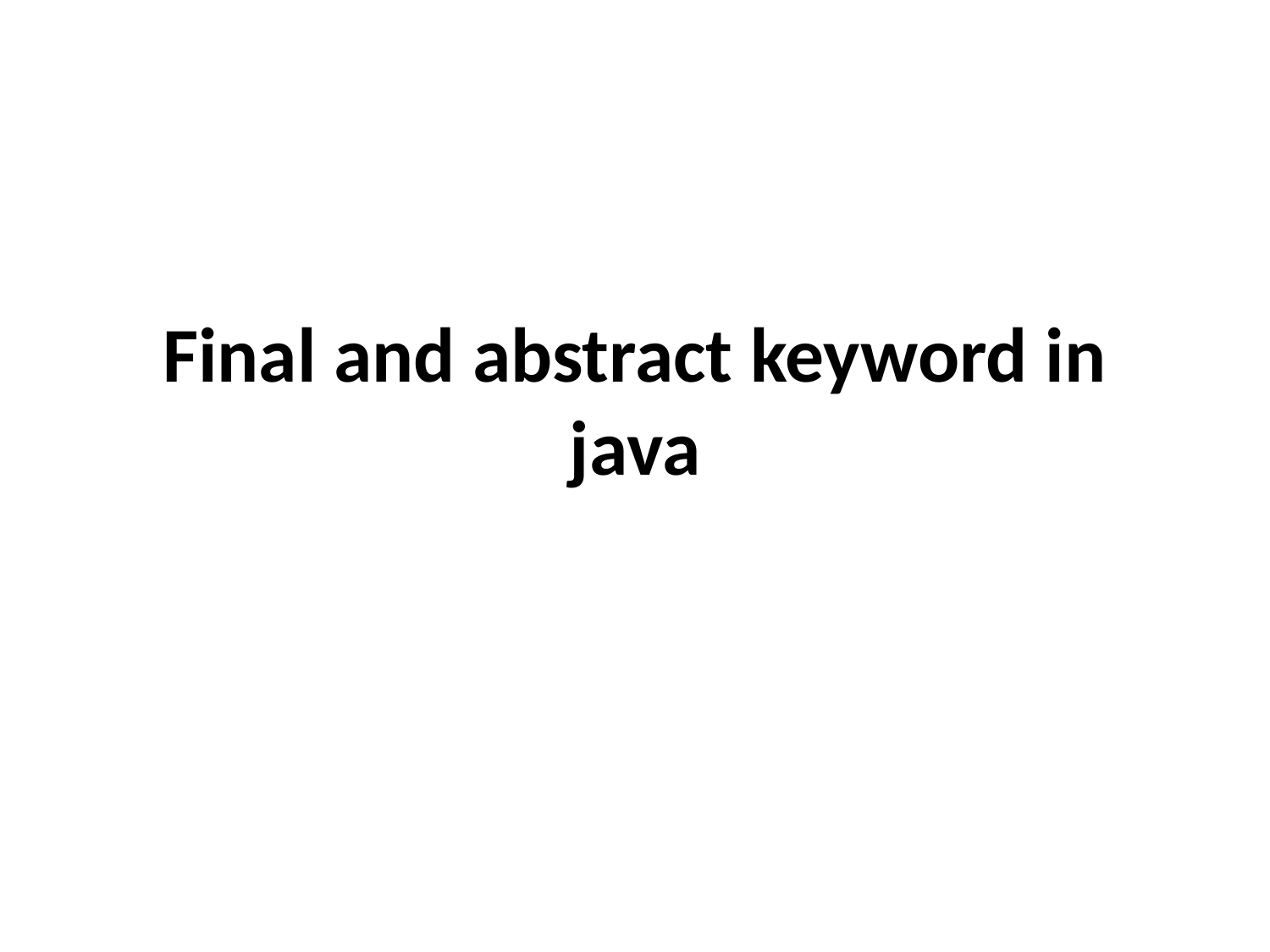

# Final and abstract keyword in java